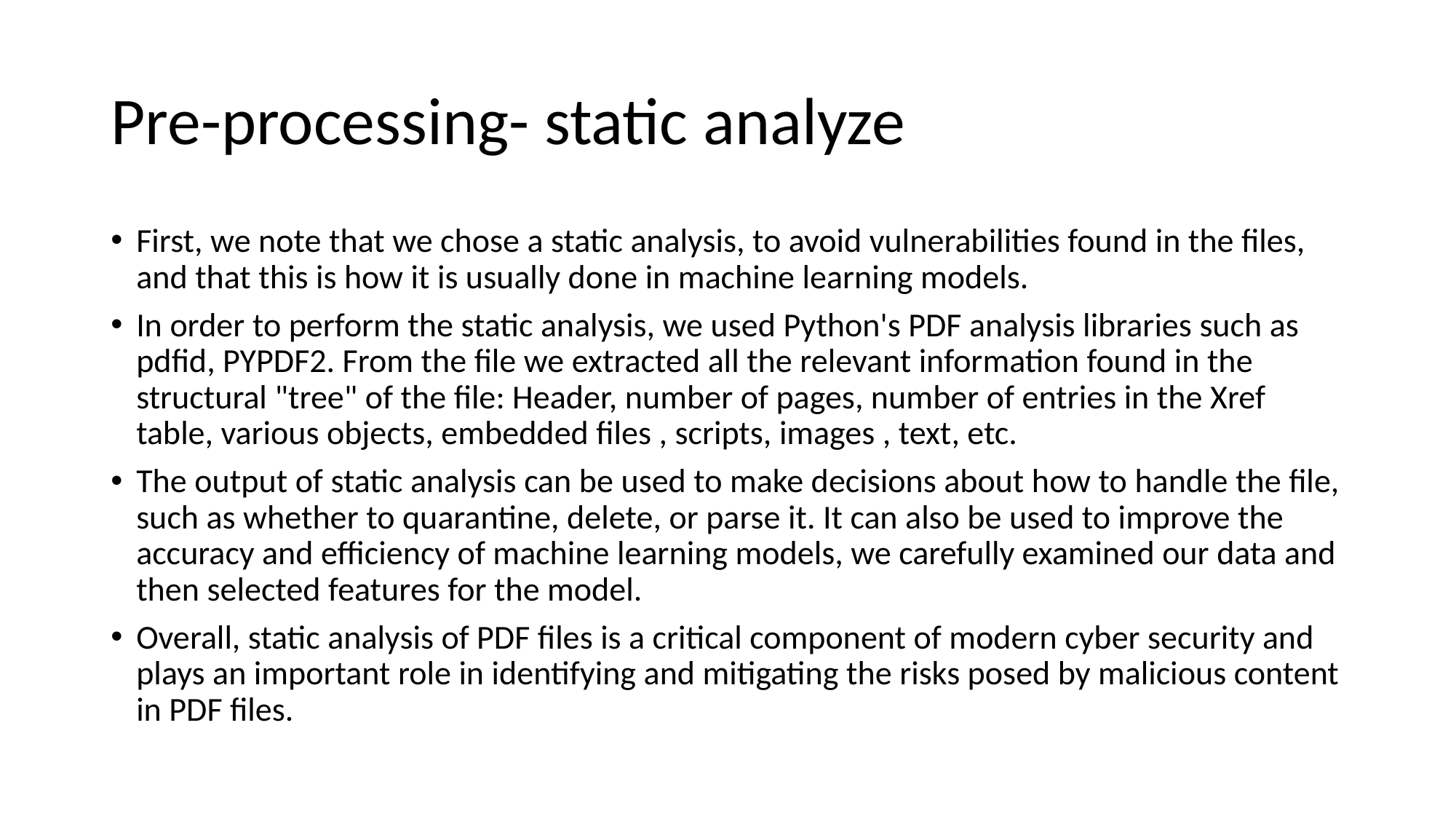

# Pre-processing- static analyze
First, we note that we chose a static analysis, to avoid vulnerabilities found in the files, and that this is how it is usually done in machine learning models.
In order to perform the static analysis, we used Python's PDF analysis libraries such as pdfid, PYPDF2. From the file we extracted all the relevant information found in the structural "tree" of the file: Header, number of pages, number of entries in the Xref table, various objects, embedded files , scripts, images , text, etc.
The output of static analysis can be used to make decisions about how to handle the file, such as whether to quarantine, delete, or parse it. It can also be used to improve the accuracy and efficiency of machine learning models, we carefully examined our data and then selected features for the model.
Overall, static analysis of PDF files is a critical component of modern cyber security and plays an important role in identifying and mitigating the risks posed by malicious content in PDF files.